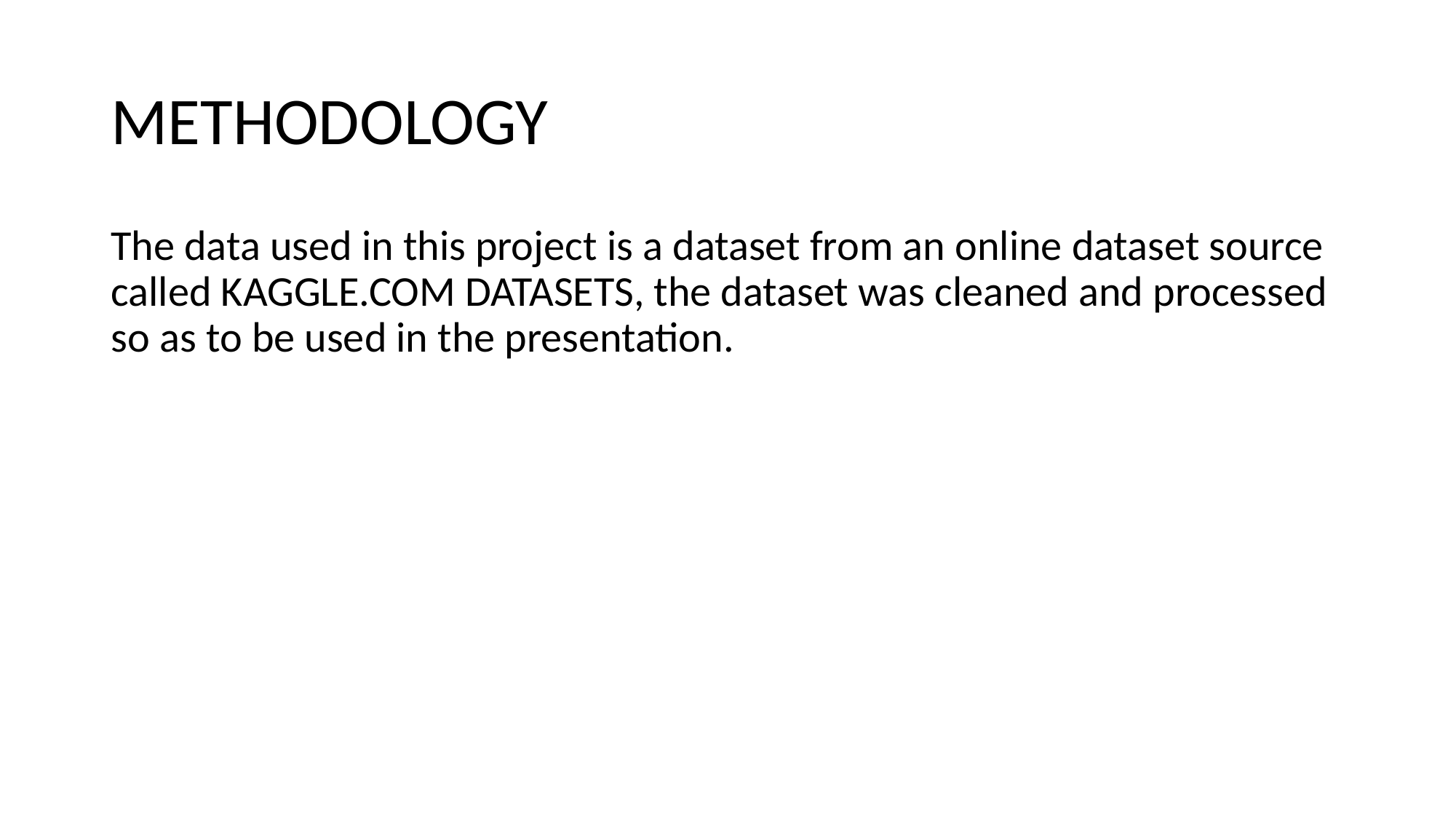

# METHODOLOGY
The data used in this project is a dataset from an online dataset source called KAGGLE.COM DATASETS, the dataset was cleaned and processed so as to be used in the presentation.